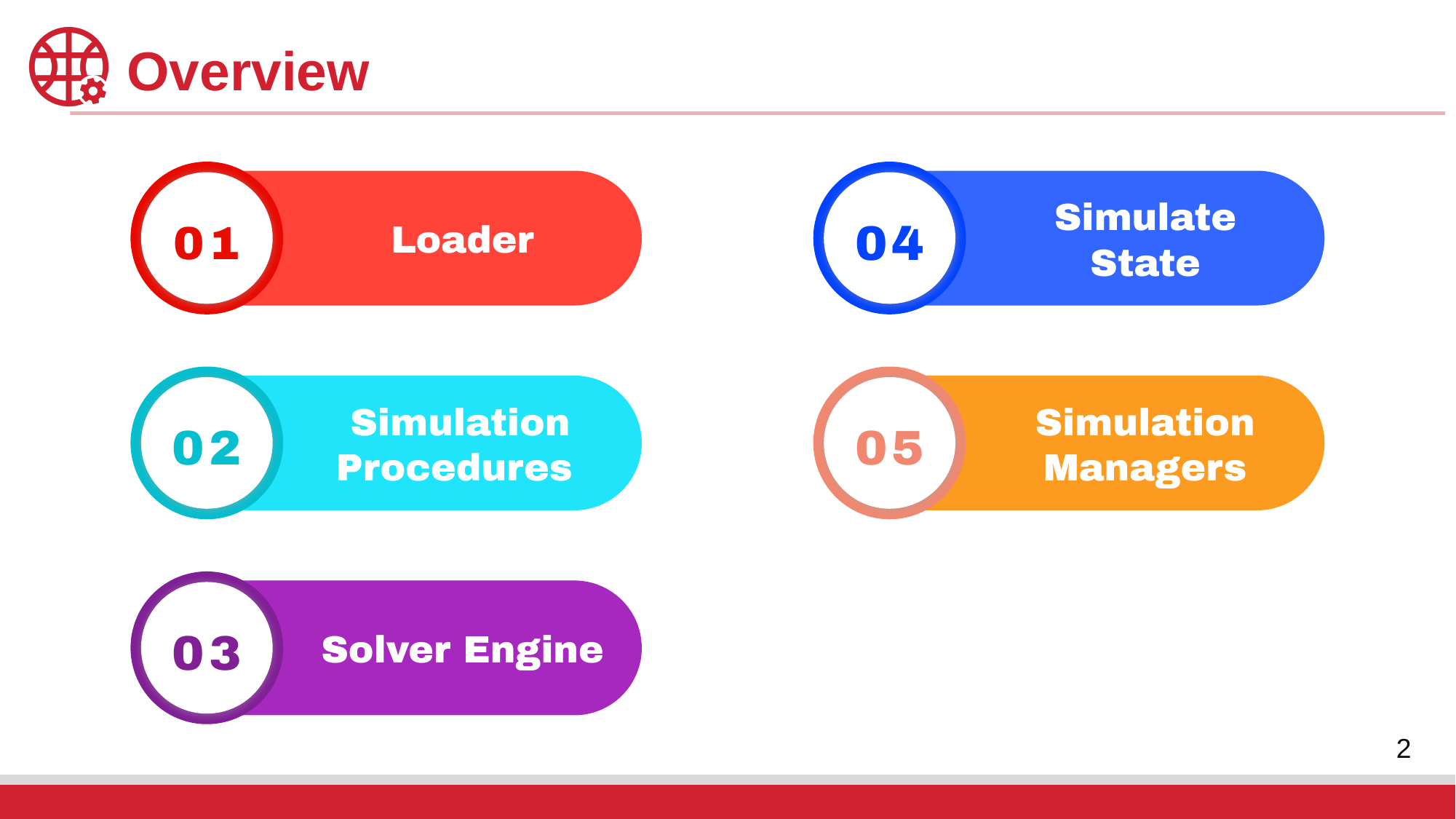

Overview

Loader
01

Simulate
State
04

Simulation Procedures

02

Simulation Managers

05

Solver Engine

03